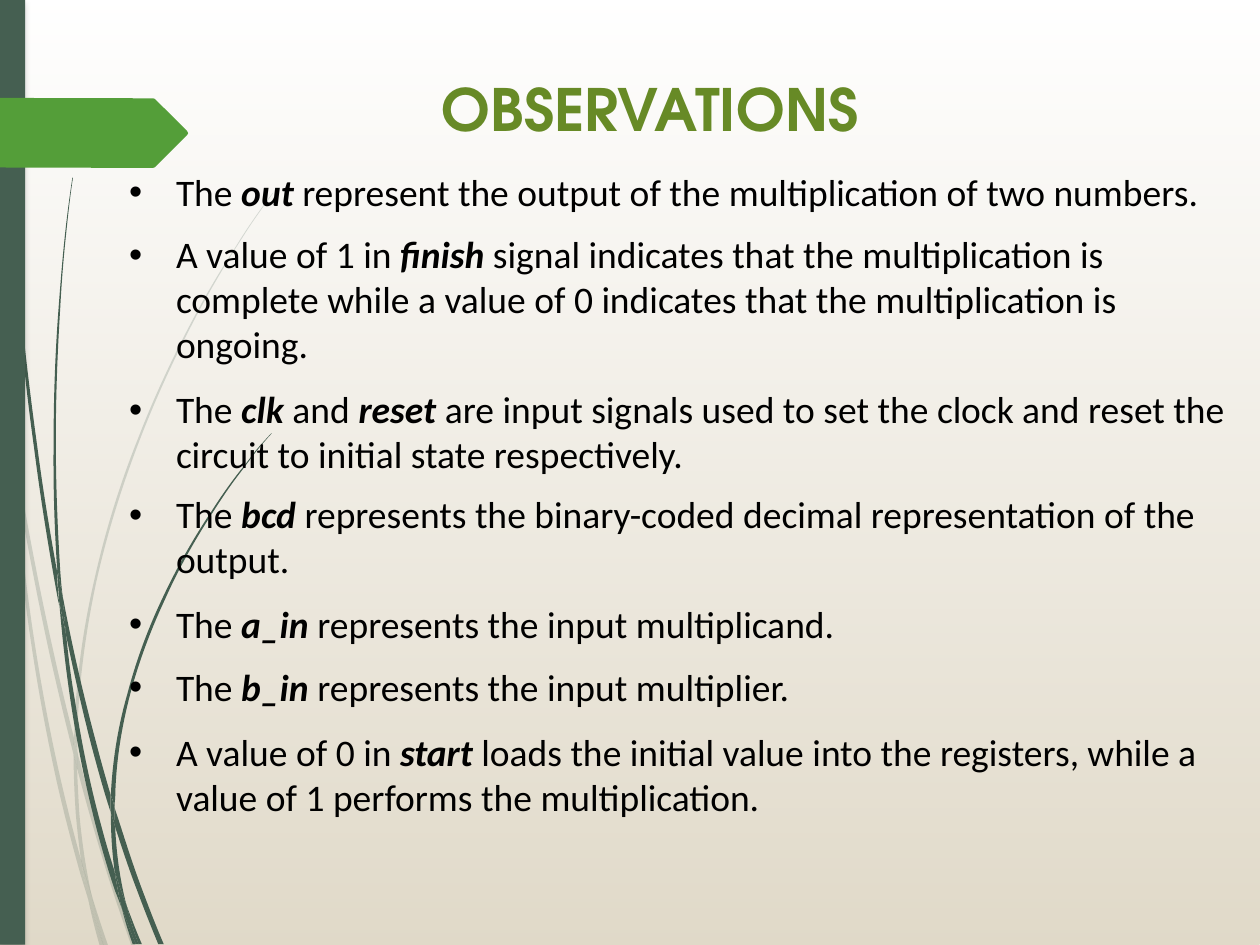

OBSERVATIONS
The out represent the output of the multiplication of two numbers.

A value of 1 in finish signal indicates that the multiplication is complete while a value of 0 indicates that the multiplication is ongoing.

The clk and reset are input signals used to set the clock and reset the circuit to initial state respectively.

The bcd represents the binary-coded decimal representation of the output.

The a_in represents the input multiplicand.

The b_in represents the input multiplier.

A value of 0 in start loads the initial value into the registers, while a value of 1 performs the multiplication.